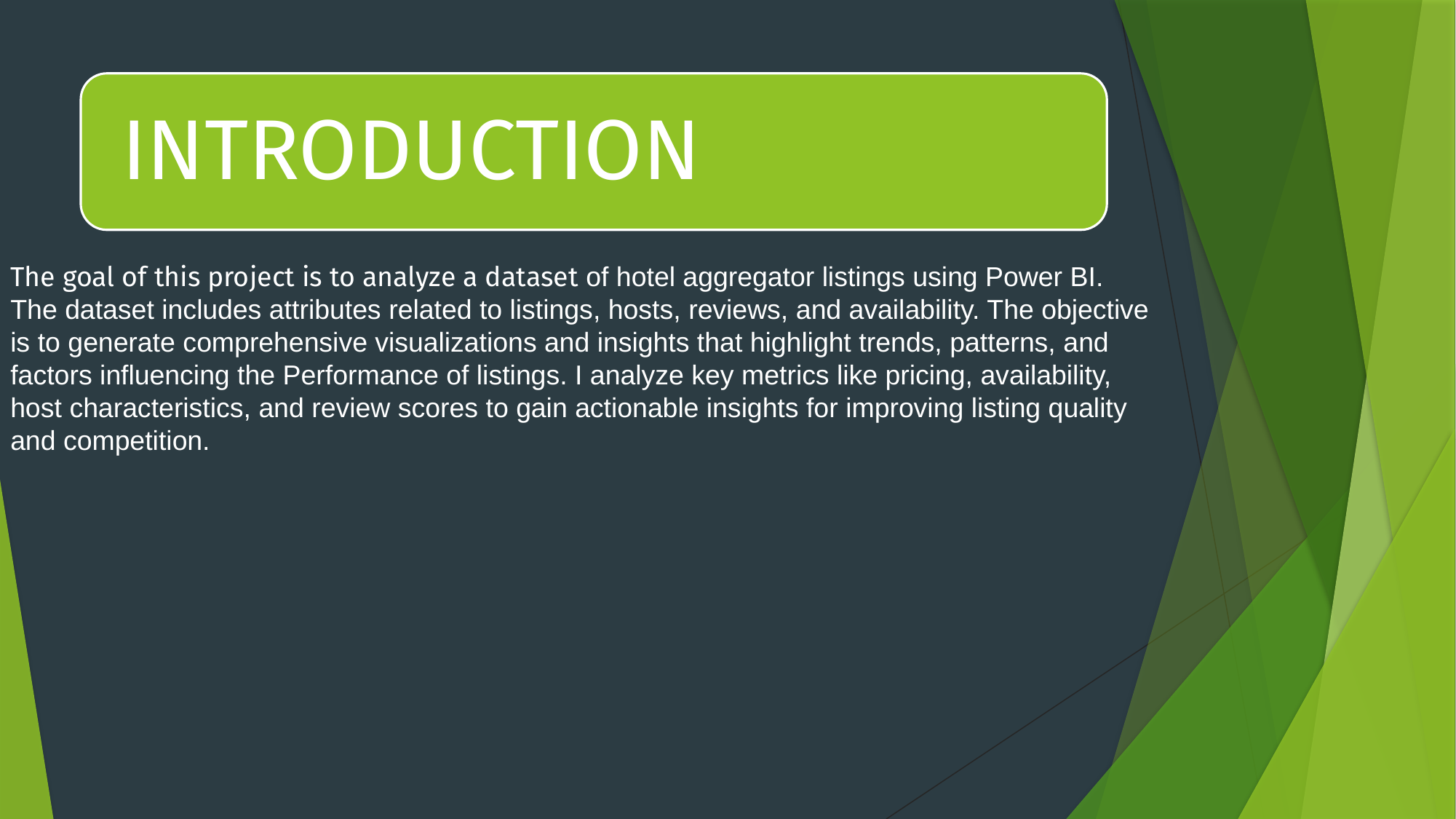

INTRODUCTION
The goal of this project is to analyze a dataset of hotel aggregator listings using Power BI. The dataset includes attributes related to listings, hosts, reviews, and availability. The objective is to generate comprehensive visualizations and insights that highlight trends, patterns, and factors influencing the Performance of listings. I analyze key metrics like pricing, availability, host characteristics, and review scores to gain actionable insights for improving listing quality and competition.